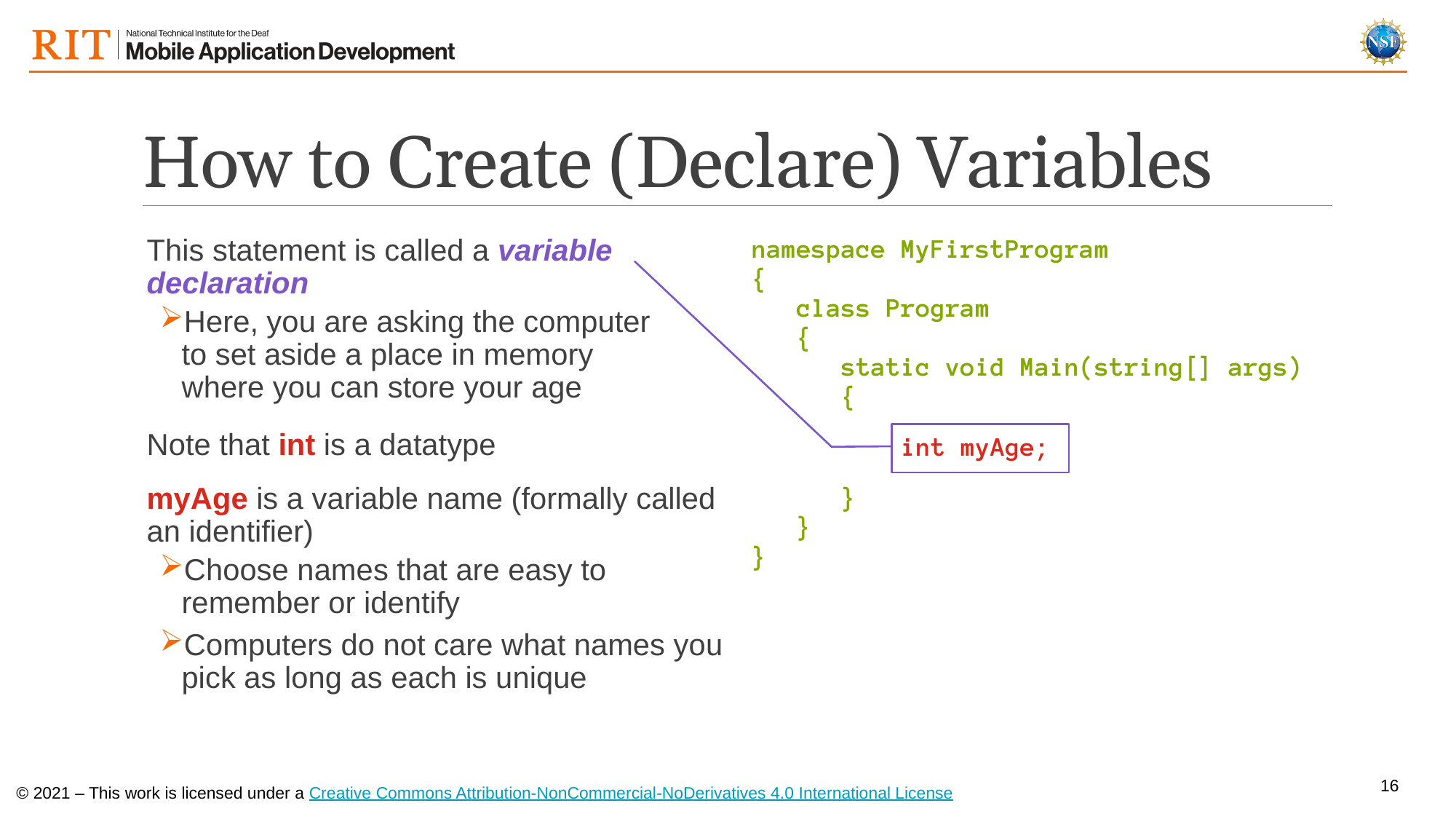

# How to Create (Declare) Variables
This statement is called a variable declaration
Here, you are asking the computer
to set aside a place in memory
where you can store your age
Note that int is a datatype
myAge is a variable name (formally called an identifier)
Choose names that are easy to remember or identify
Computers do not care what names you pick as long as each is unique
namespace MyFirstProgram
{
   class Program
   {
      static void Main(string[] args)
      {
          int myAge;
      }
   }
}

16